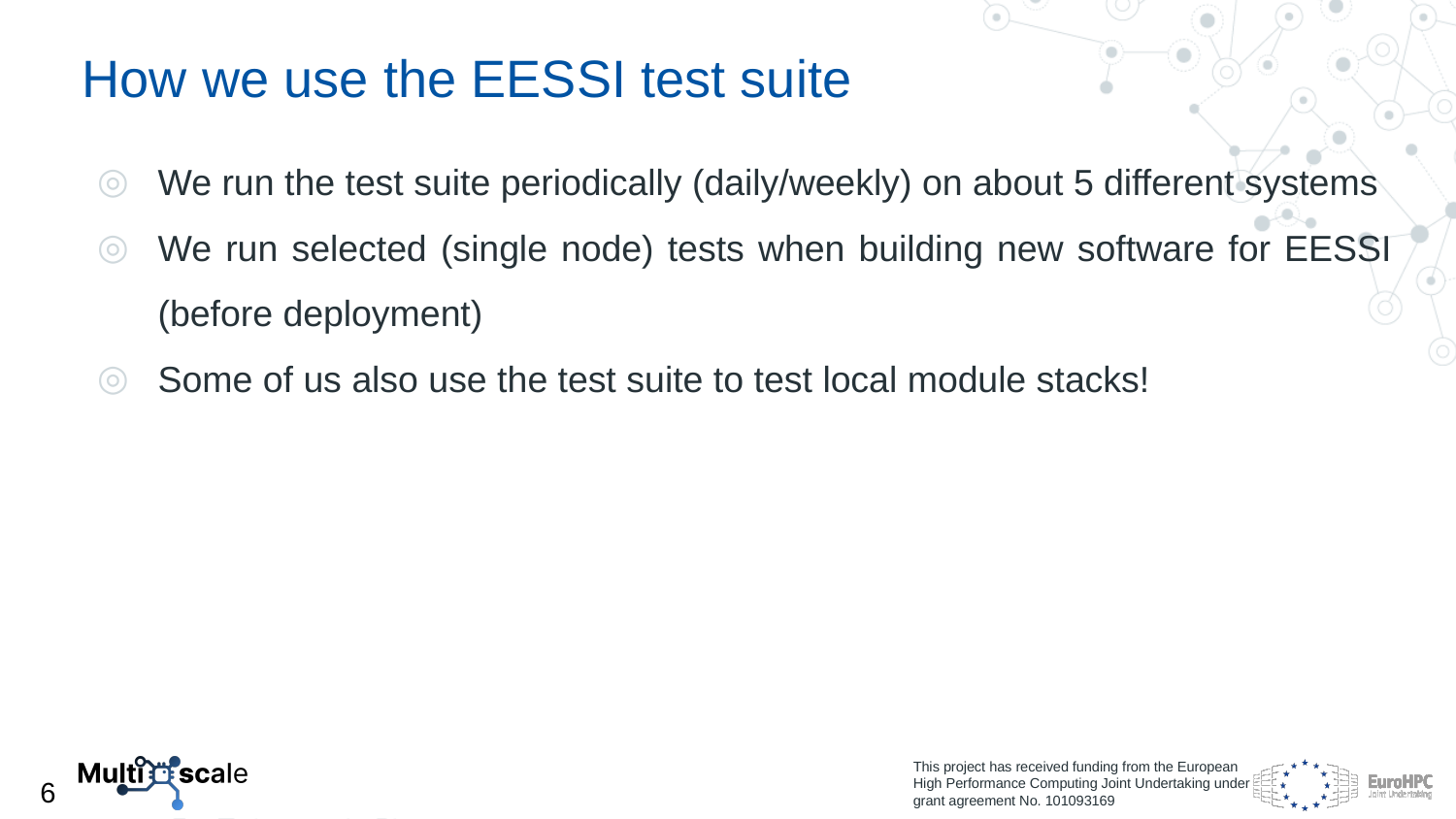

How we use the EESSI test suite
We run the test suite periodically (daily/weekly) on about 5 different systems
We run selected (single node) tests when building new software for EESSI (before deployment)
Some of us also use the test suite to test local module stacks!
6